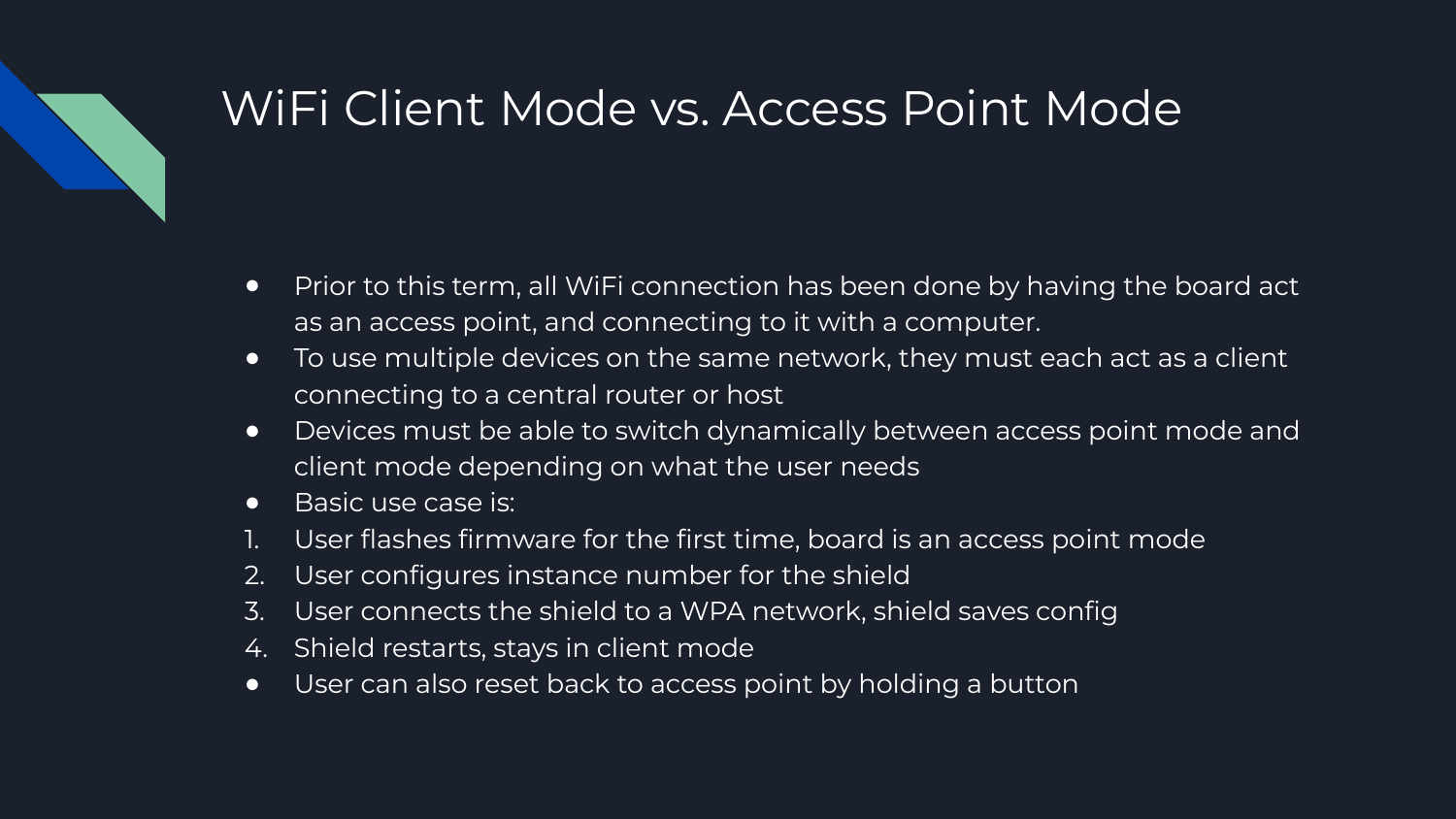

# WiFi Client Mode vs. Access Point Mode
Prior to this term, all WiFi connection has been done by having the board act as an access point, and connecting to it with a computer.
To use multiple devices on the same network, they must each act as a client connecting to a central router or host
Devices must be able to switch dynamically between access point mode and client mode depending on what the user needs
Basic use case is:
User flashes firmware for the first time, board is an access point mode
User configures instance number for the shield
User connects the shield to a WPA network, shield saves config
Shield restarts, stays in client mode
User can also reset back to access point by holding a button